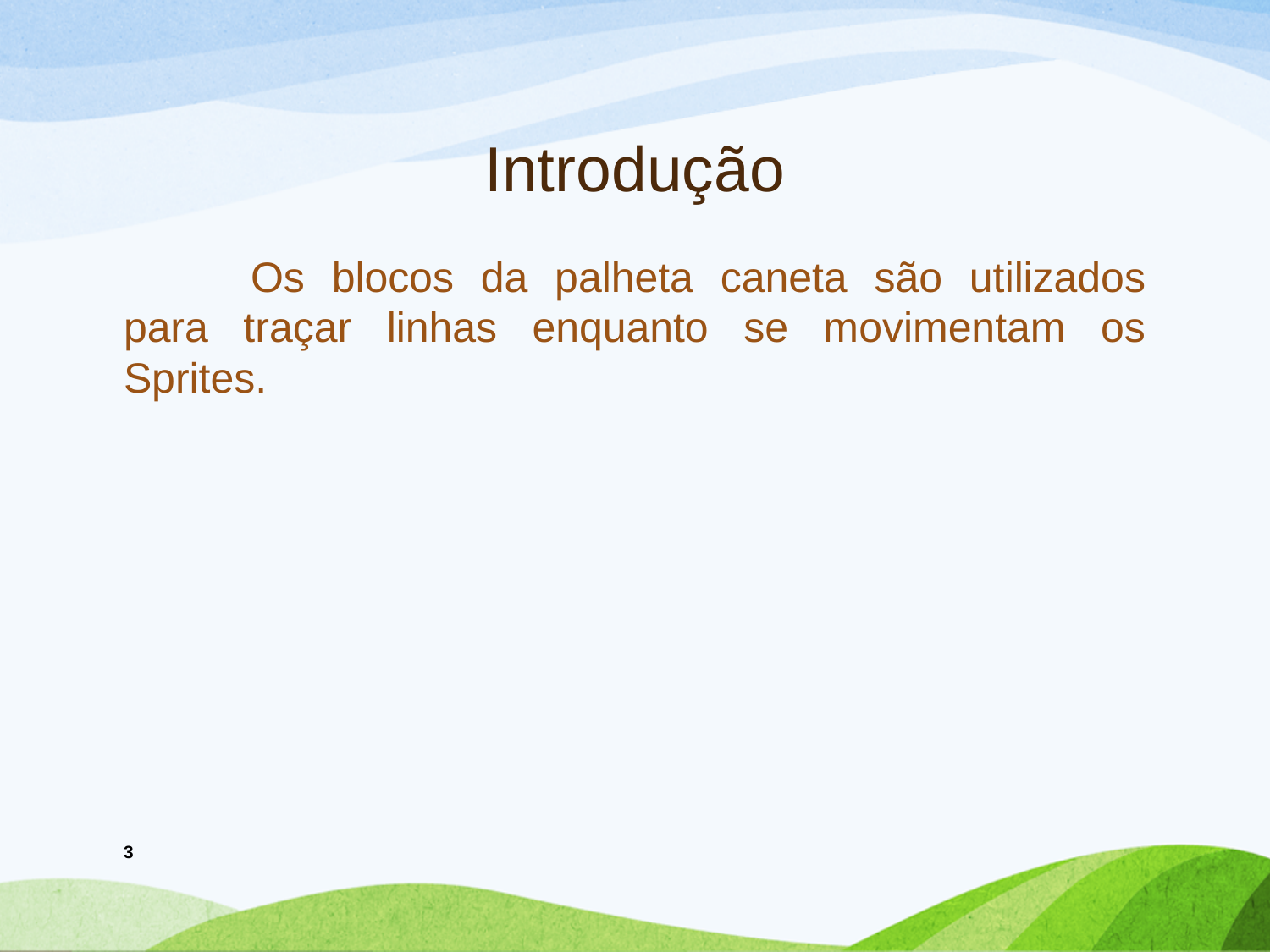

# Introdução
	Os blocos da palheta caneta são utilizados para traçar linhas enquanto se movimentam os Sprites.
3